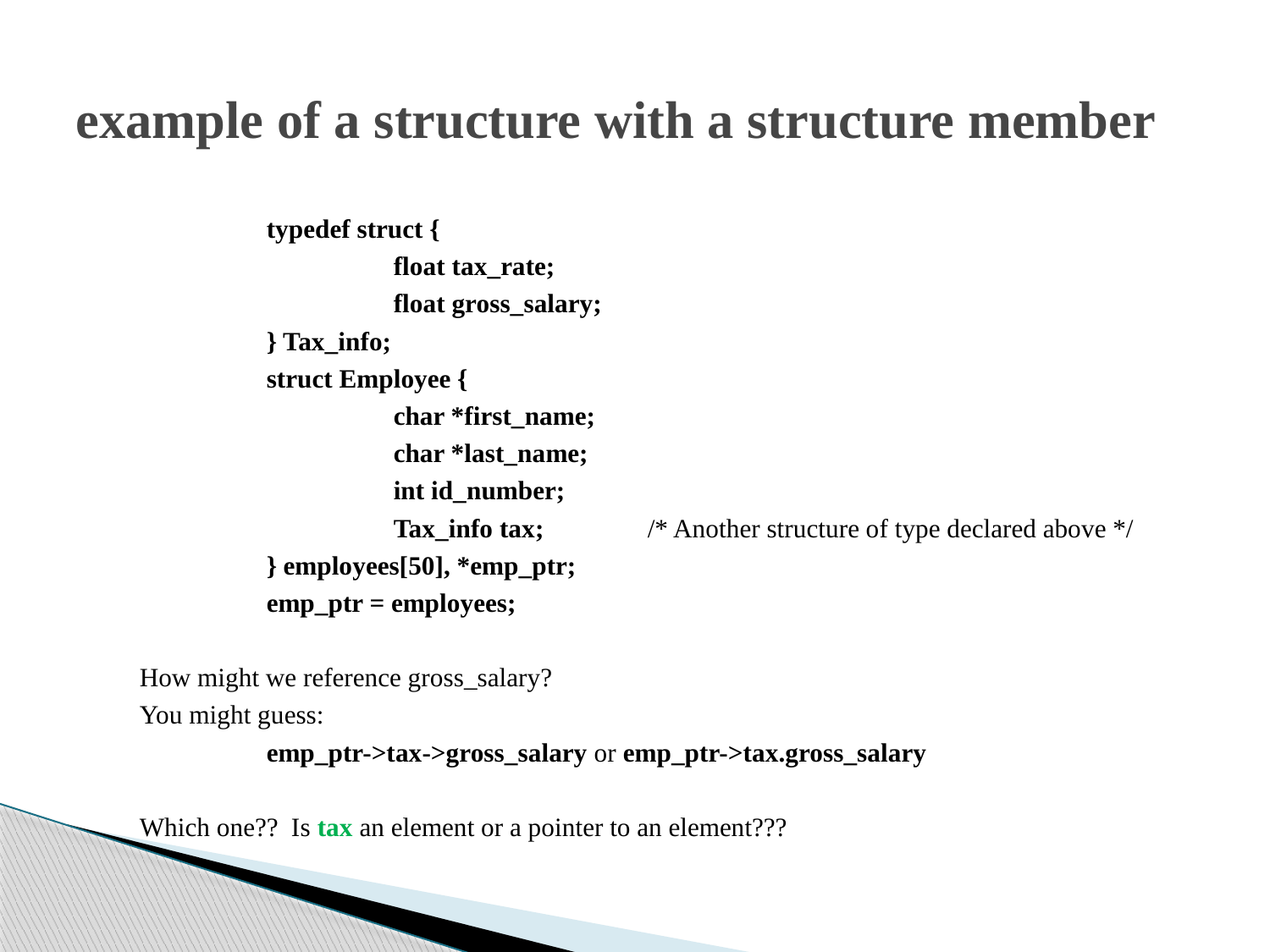

# example of a structure with a structure member
	typedef struct {
		float tax_rate;
		float gross_salary;
	} Tax_info;
	struct Employee {
		char *first_name;
		char *last_name;
		int id_number;
		Tax_info tax;	/* Another structure of type declared above */
	} employees[50], *emp_ptr;
	emp_ptr = employees;

How might we reference gross_salary?
You might guess:
	emp_ptr->tax->gross_salary or emp_ptr->tax.gross_salary

Which one??  Is tax an element or a pointer to an element???